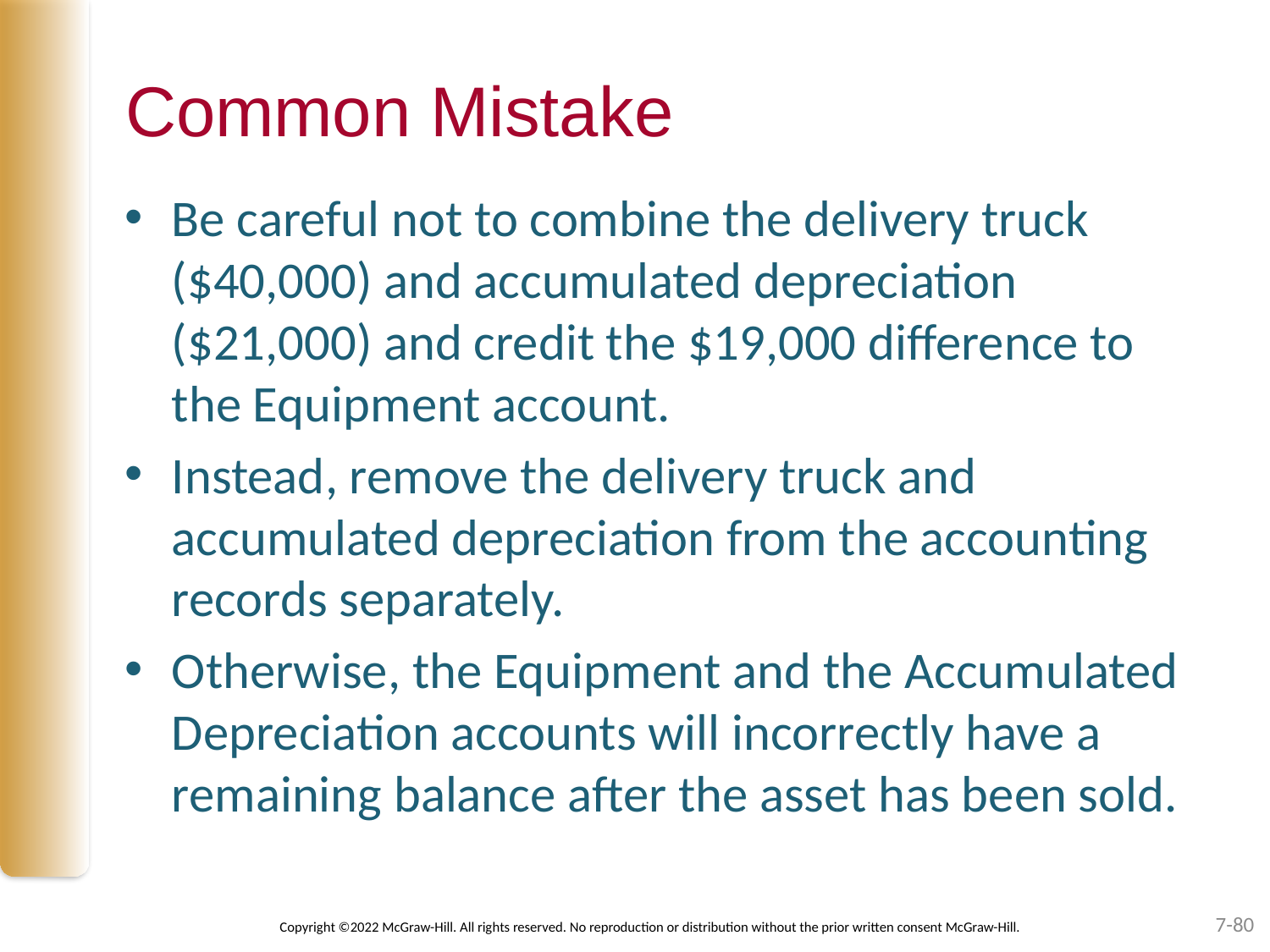

# Common Mistake
Be careful not to combine the delivery truck ($40,000) and accumulated depreciation ($21,000) and credit the $19,000 difference to the Equipment account.
Instead, remove the delivery truck and accumulated depreciation from the accounting records separately.
Otherwise, the Equipment and the Accumulated Depreciation accounts will incorrectly have a remaining balance after the asset has been sold.
7-80
Copyright ©2022 McGraw-Hill. All rights reserved. No reproduction or distribution without the prior written consent McGraw-Hill.